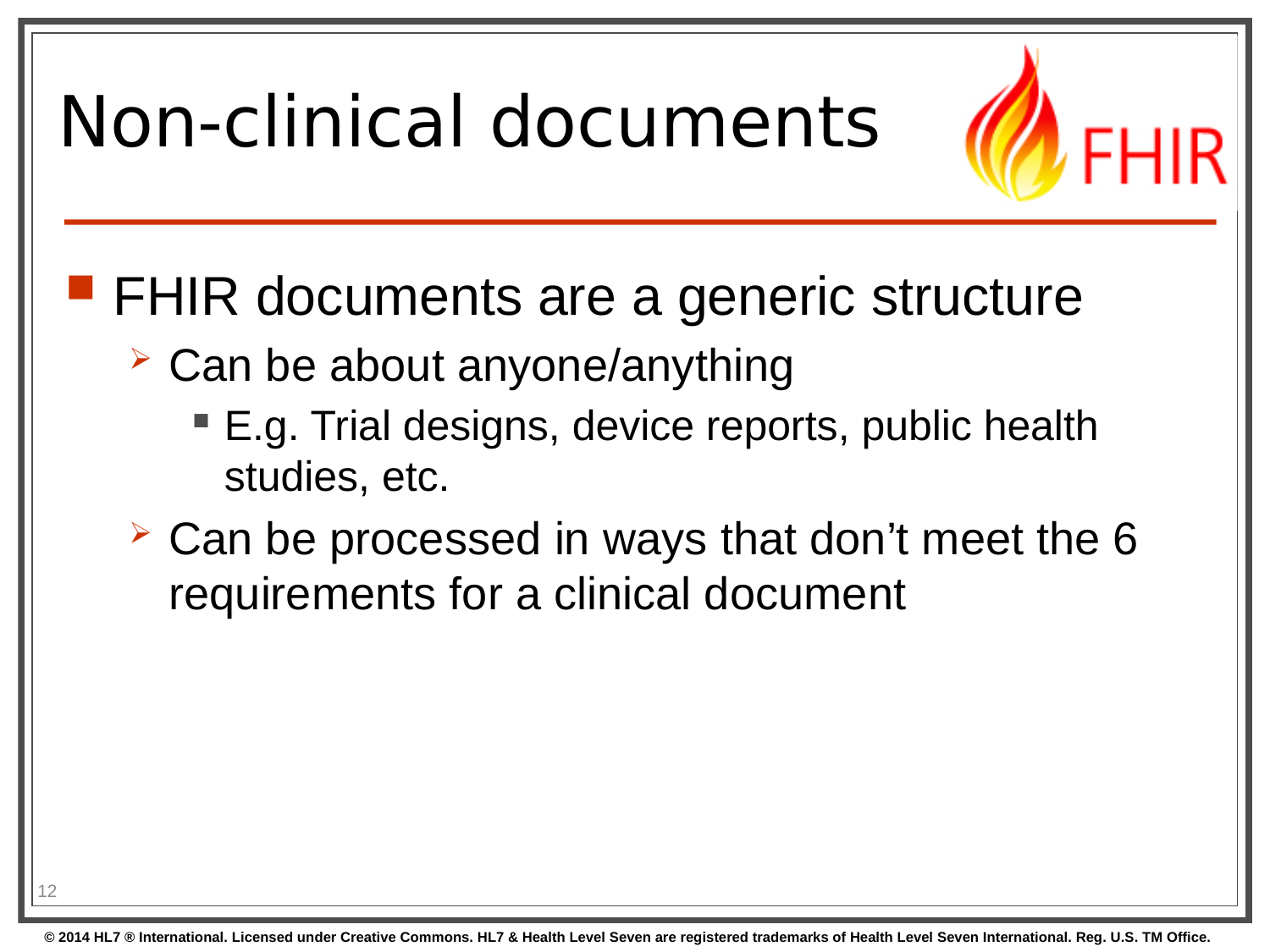

# Non-clinical documents
FHIR documents are a generic structure
Can be about anyone/anything
E.g. Trial designs, device reports, public health studies, etc.
Can be processed in ways that don’t meet the 6 requirements for a clinical document
12